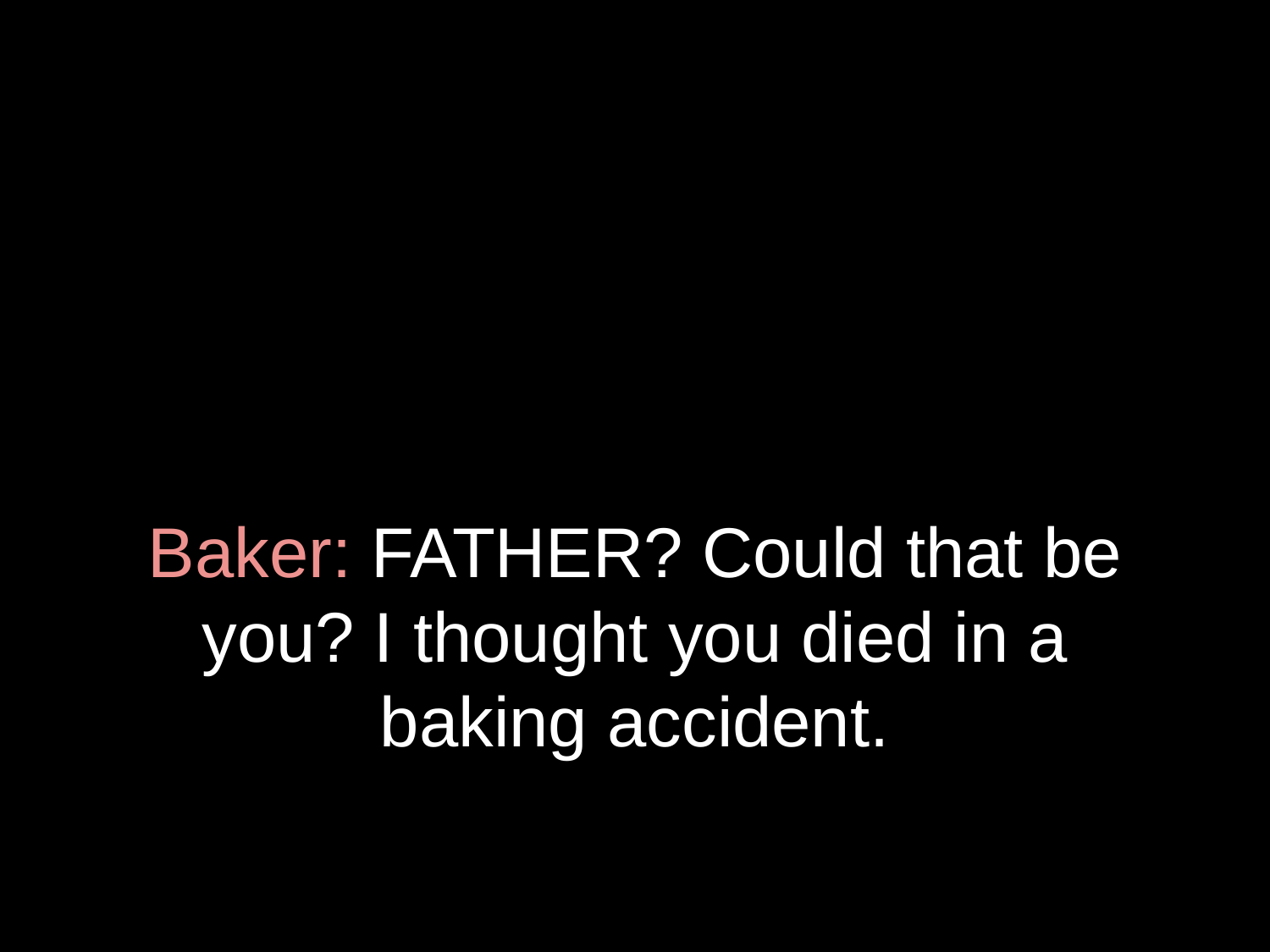

# Baker: FATHER? Could that be you? I thought you died in a baking accident.